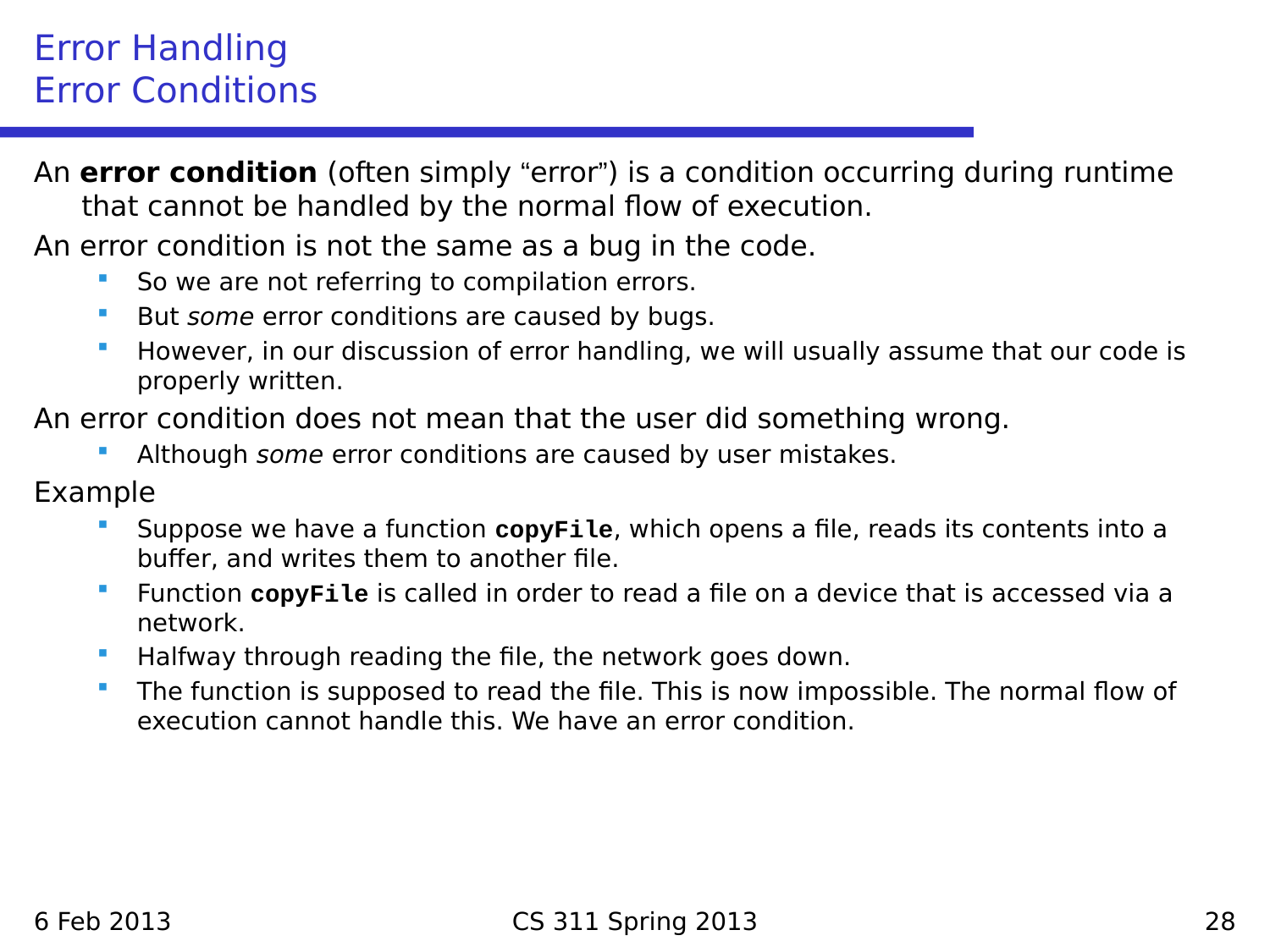

# Error Handling Error Conditions
An error condition (often simply “error”) is a condition occurring during runtime that cannot be handled by the normal flow of execution.
An error condition is not the same as a bug in the code.
So we are not referring to compilation errors.
But some error conditions are caused by bugs.
However, in our discussion of error handling, we will usually assume that our code is properly written.
An error condition does not mean that the user did something wrong.
Although some error conditions are caused by user mistakes.
Example
Suppose we have a function copyFile, which opens a file, reads its contents into a buffer, and writes them to another file.
Function copyFile is called in order to read a file on a device that is accessed via a network.
Halfway through reading the file, the network goes down.
The function is supposed to read the file. This is now impossible. The normal flow of execution cannot handle this. We have an error condition.
6 Feb 2013
CS 311 Spring 2013
28